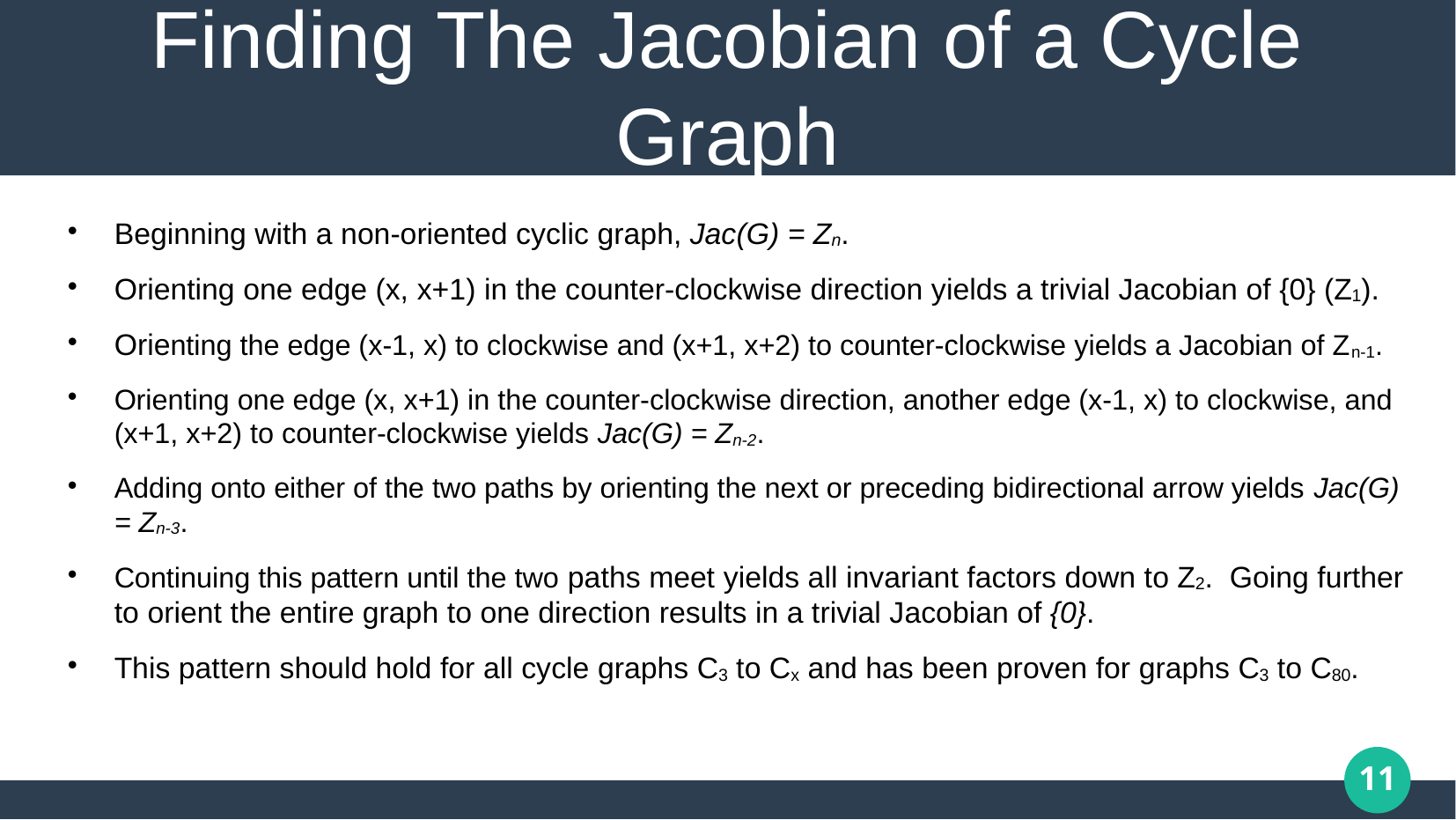

# Finding The Jacobian of a Cycle Graph
Beginning with a non-oriented cyclic graph, Jac(G) = Zn.
Orienting one edge (x, x+1) in the counter-clockwise direction yields a trivial Jacobian of {0} (Z1).
Orienting the edge (x-1, x) to clockwise and (x+1, x+2) to counter-clockwise yields a Jacobian of Zn-1.
Orienting one edge (x, x+1) in the counter-clockwise direction, another edge (x-1, x) to clockwise, and (x+1, x+2) to counter-clockwise yields Jac(G) = Zn-2.
Adding onto either of the two paths by orienting the next or preceding bidirectional arrow yields Jac(G) = Zn-3.
Continuing this pattern until the two paths meet yields all invariant factors down to Z2.  Going further to orient the entire graph to one direction results in a trivial Jacobian of {0}.
This pattern should hold for all cycle graphs C3 to Cx and has been proven for graphs C3 to C80.